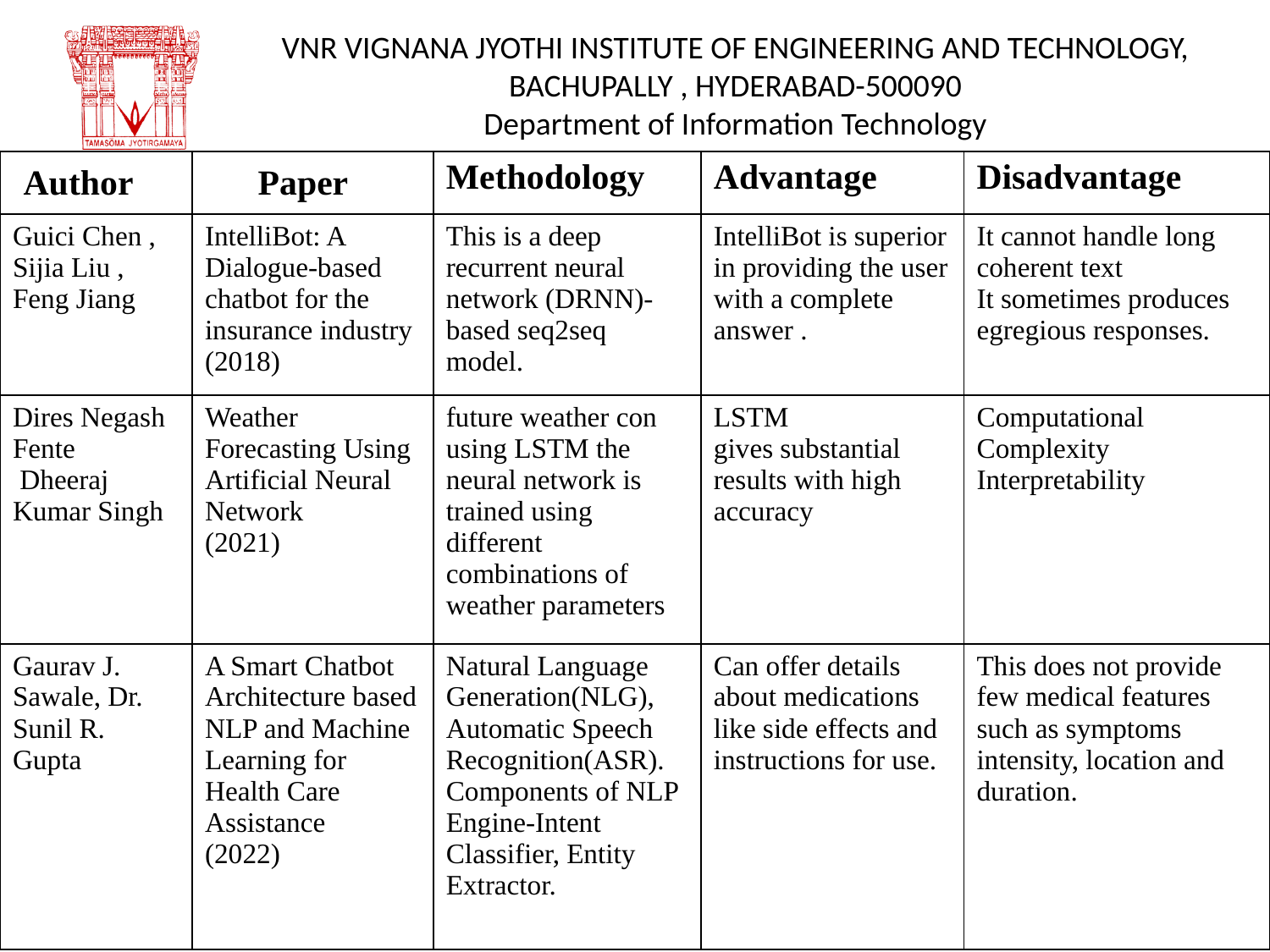

| Author | Paper | Methodology | Advantage | Disadvantage |
| --- | --- | --- | --- | --- |
| Guici Chen , Sijia Liu , Feng Jiang | IntelliBot: A Dialogue-based chatbot for the insurance industry (2018) | This is a deep recurrent neural network (DRNN)-based seq2seq model. | IntelliBot is superior in providing the user with a complete answer . | It cannot handle long coherent text It sometimes produces egregious responses. |
| Dires Negash Fente Dheeraj Kumar Singh | Weather Forecasting Using Artificial Neural Network (2021) | future weather con using LSTM the neural network is trained using different combinations of weather parameters | LSTM gives substantial results with high accuracy | Computational Complexity Interpretability |
| Gaurav J. Sawale, Dr. Sunil R. Gupta | A Smart Chatbot Architecture based NLP and Machine Learning for Health Care Assistance (2022) | Natural Language Generation(NLG), Automatic Speech Recognition(ASR). Components of NLP Engine-Intent Classifier, Entity Extractor. | Can offer details about medications like side effects and instructions for use. | This does not provide few medical features such as symptoms intensity, location and duration. |